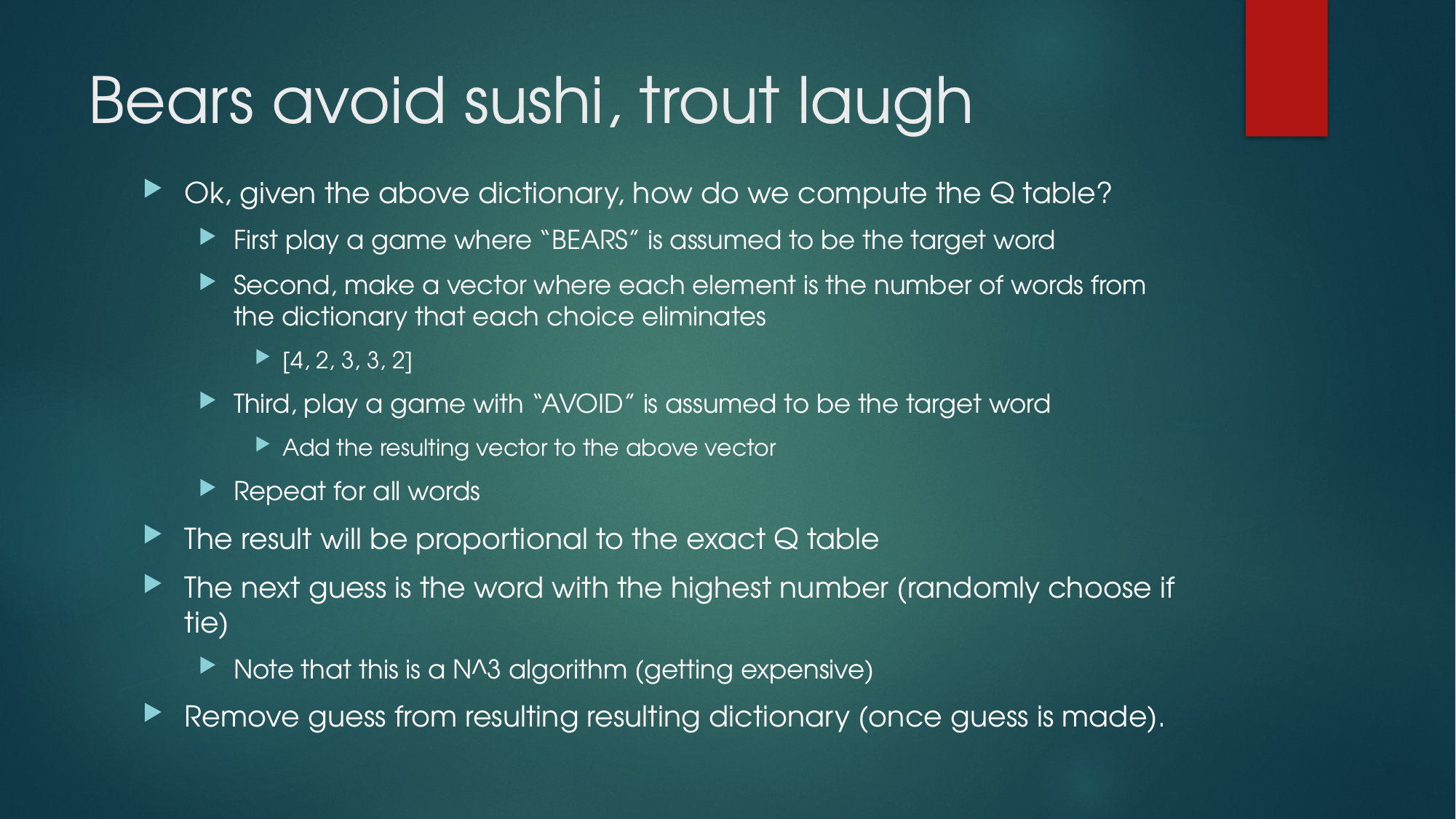

# Bears avoid sushi, trout laugh
Ok, given the above dictionary, how do we compute the Q table?
First play a game where “BEARS” is assumed to be the target word
Second, make a vector where each element is the number of words from the dictionary that each choice eliminates
[4, 2, 3, 3, 2]
Third, play a game with “AVOID” is assumed to be the target word
Add the resulting vector to the above vector
Repeat for all words
The result will be proportional to the exact Q table
The next guess is the word with the highest number (randomly choose if tie)
Note that this is a N^3 algorithm (getting expensive)
Remove guess from resulting resulting dictionary (once guess is made).